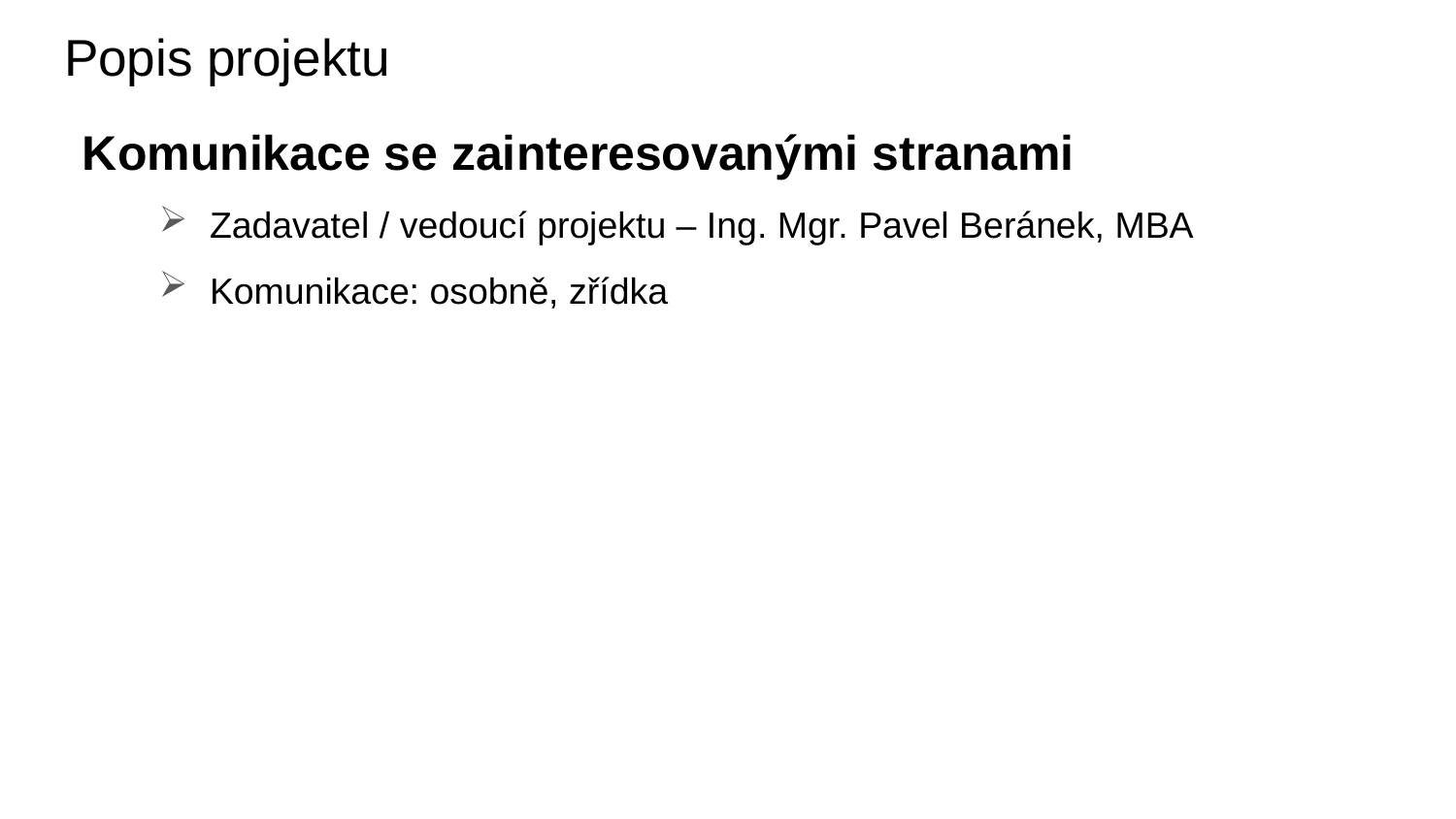

# Popis projektu
Komunikace se zainteresovanými stranami
Zadavatel / vedoucí projektu – Ing. Mgr. Pavel Beránek, MBA
Komunikace: osobně, zřídka